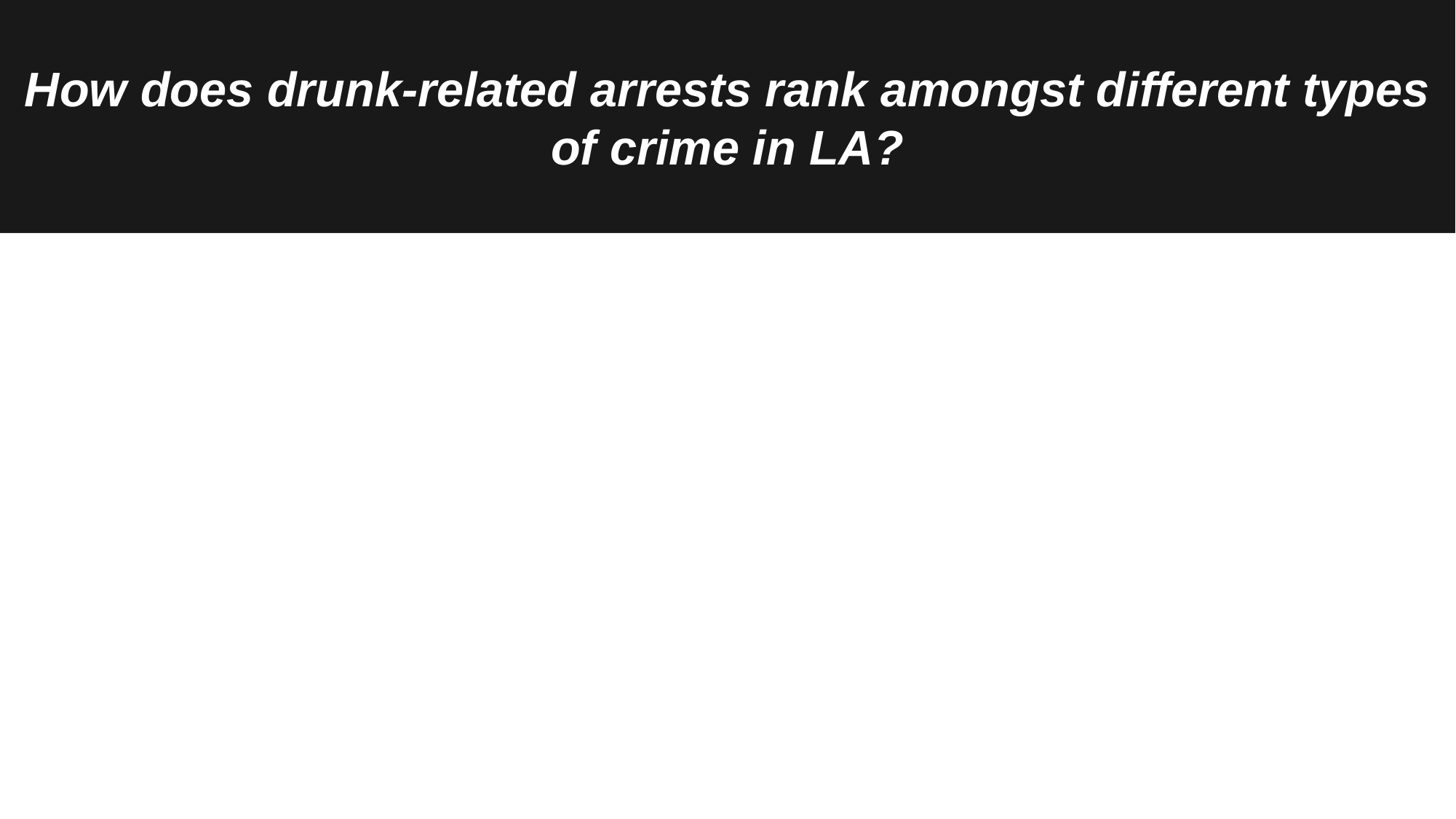

How does drunk-related arrests rank amongst different types of crime in LA?